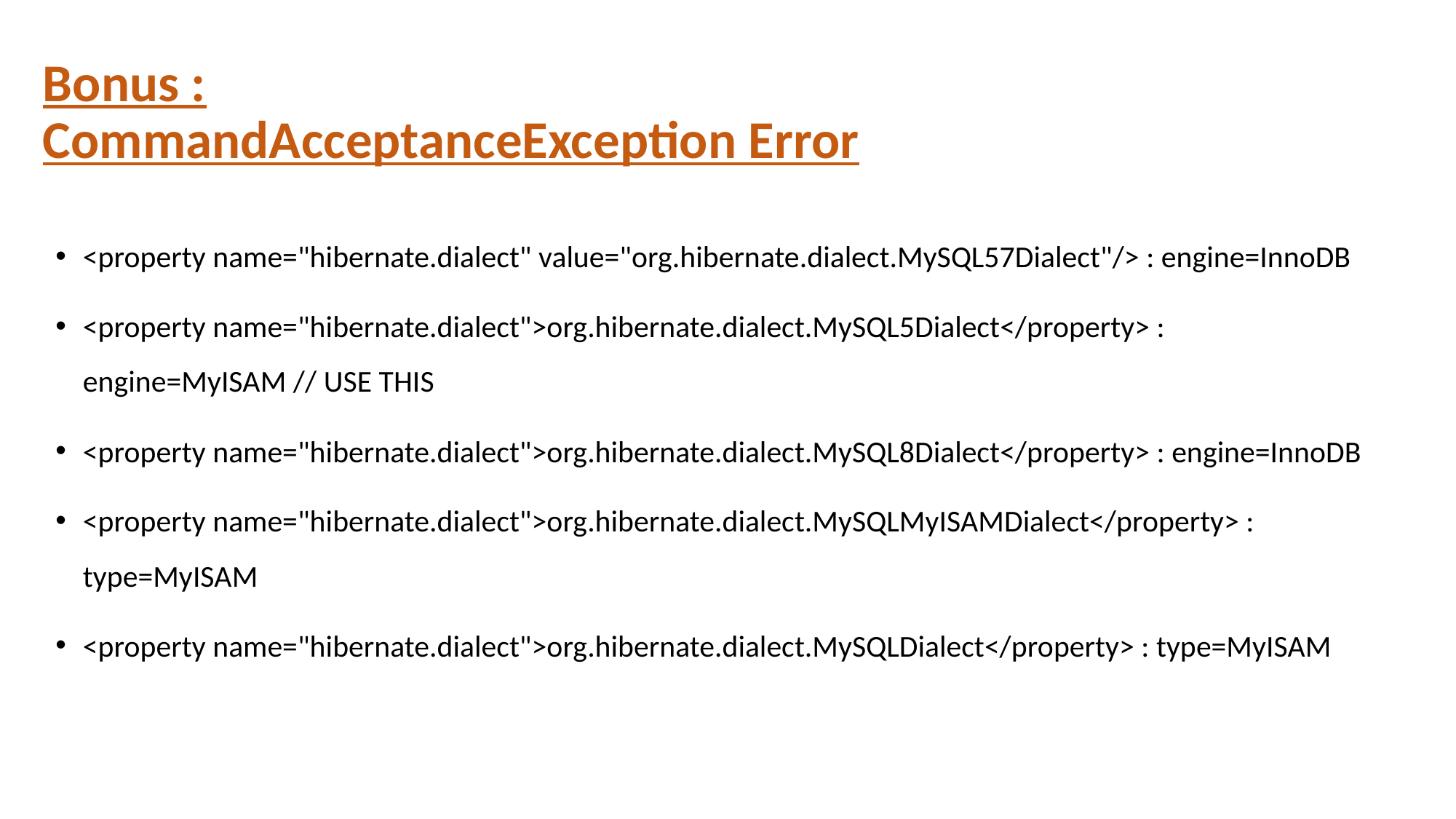

# Bonus : CommandAcceptanceException Error
<property name="hibernate.dialect" value="org.hibernate.dialect.MySQL57Dialect"/> : engine=InnoDB
<property name="hibernate.dialect">org.hibernate.dialect.MySQL5Dialect</property> : engine=MyISAM // USE THIS
<property name="hibernate.dialect">org.hibernate.dialect.MySQL8Dialect</property> : engine=InnoDB
<property name="hibernate.dialect">org.hibernate.dialect.MySQLMyISAMDialect</property> : type=MyISAM
<property name="hibernate.dialect">org.hibernate.dialect.MySQLDialect</property> : type=MyISAM